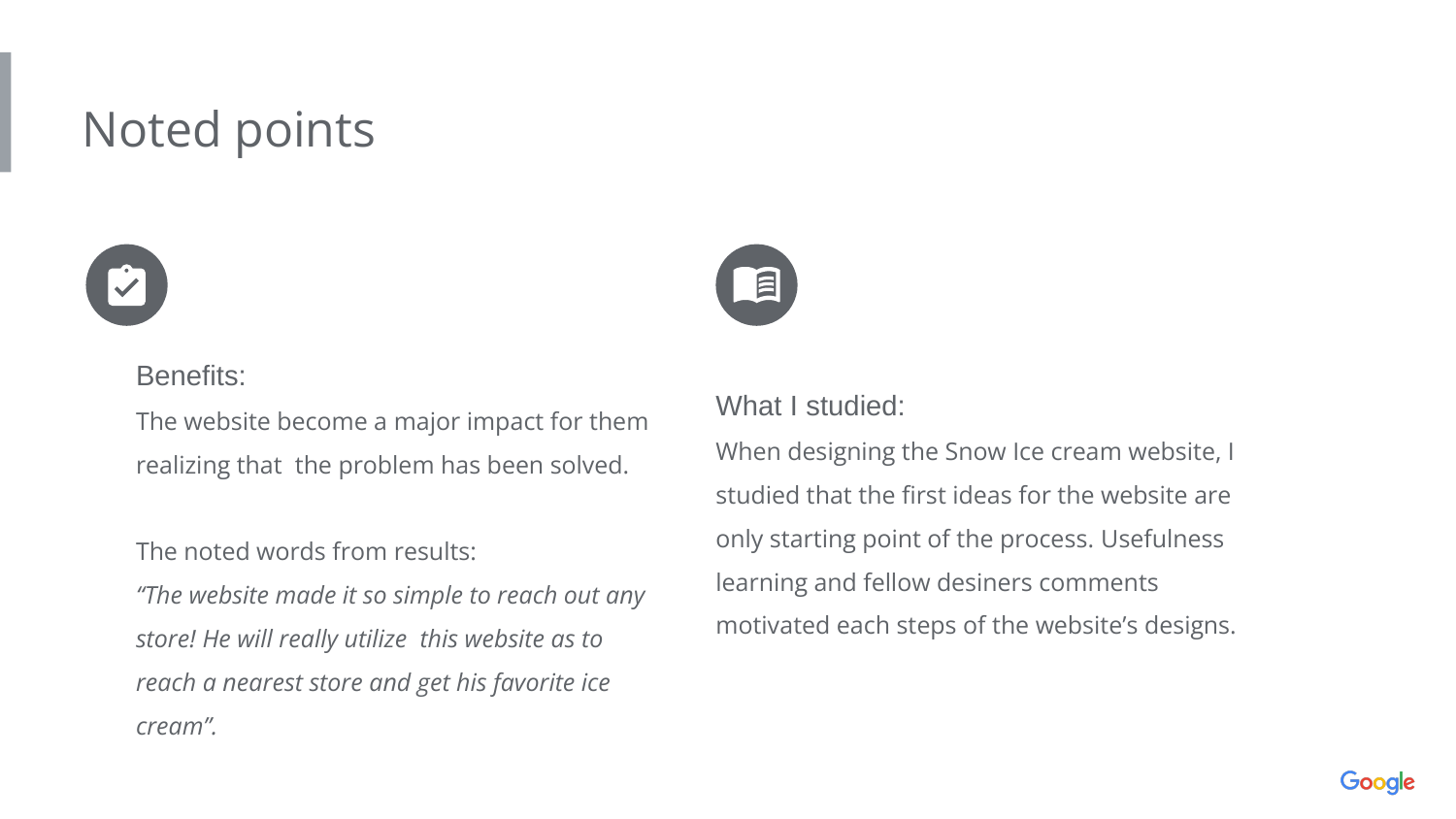

Noted points

Benefits:
The website become a major impact for them realizing that  the problem has been solved.

The noted words from results:
“The website made it so simple to reach out any store! He will really utilize  this website as to reach a nearest store and get his favorite ice cream”.

What I studied:
When designing the Snow Ice cream website, I studied that the first ideas for the website are only starting point of the process. Usefulness learning and fellow desiners comments motivated each steps of the website’s designs.